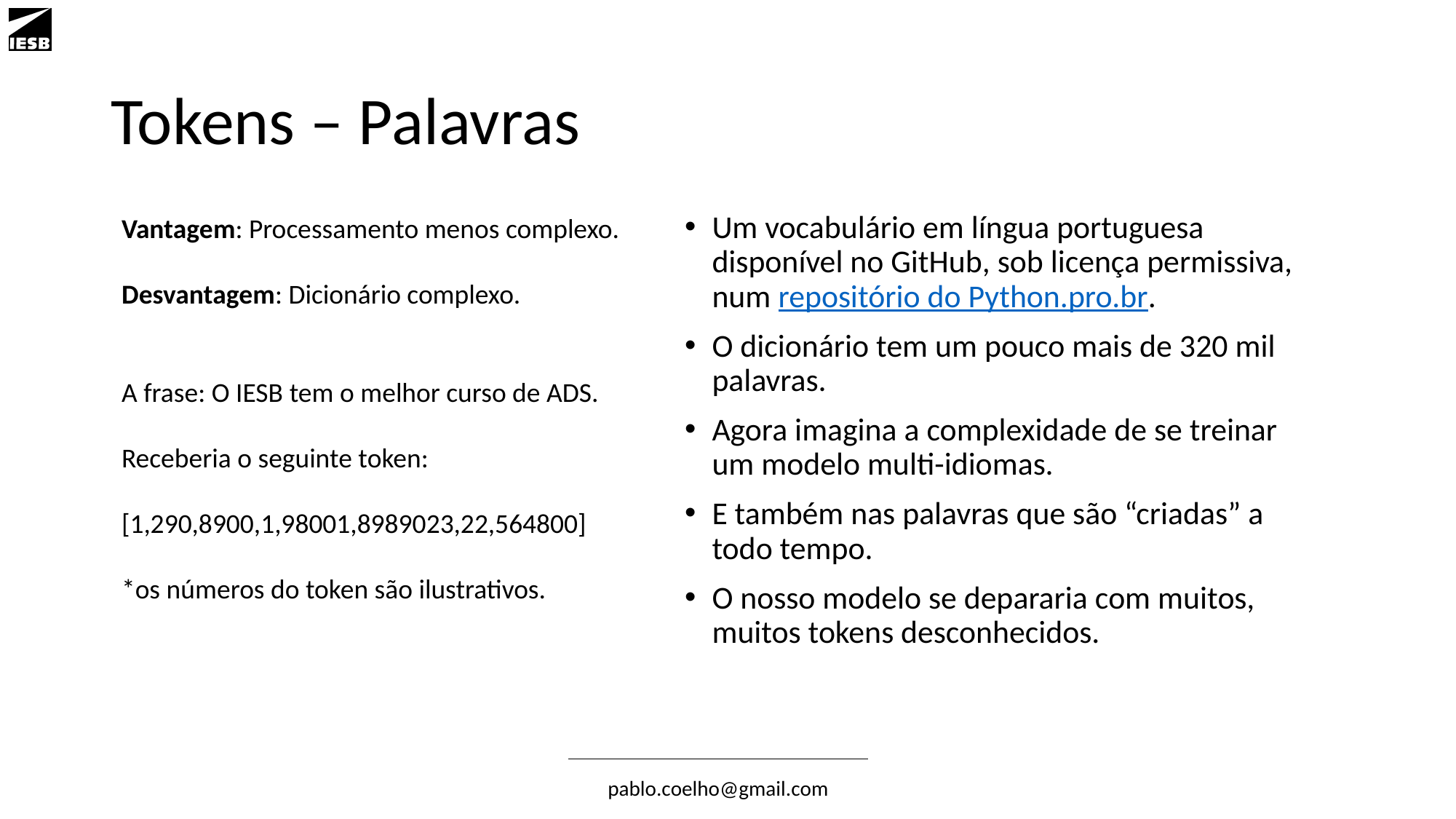

# Tokens – Palavras
Vantagem: Processamento menos complexo.

Desvantagem: Dicionário complexo.

A frase: O IESB tem o melhor curso de ADS.

Receberia o seguinte token:

[1,290,8900,1,98001,8989023,22,564800]

*os números do token são ilustrativos.
Um vocabulário em língua portuguesa disponível no GitHub, sob licença permissiva, num repositório do Python.pro.br.
O dicionário tem um pouco mais de 320 mil palavras.
Agora imagina a complexidade de se treinar um modelo multi-idiomas.
E também nas palavras que são “criadas” a todo tempo.
O nosso modelo se depararia com muitos, muitos tokens desconhecidos.